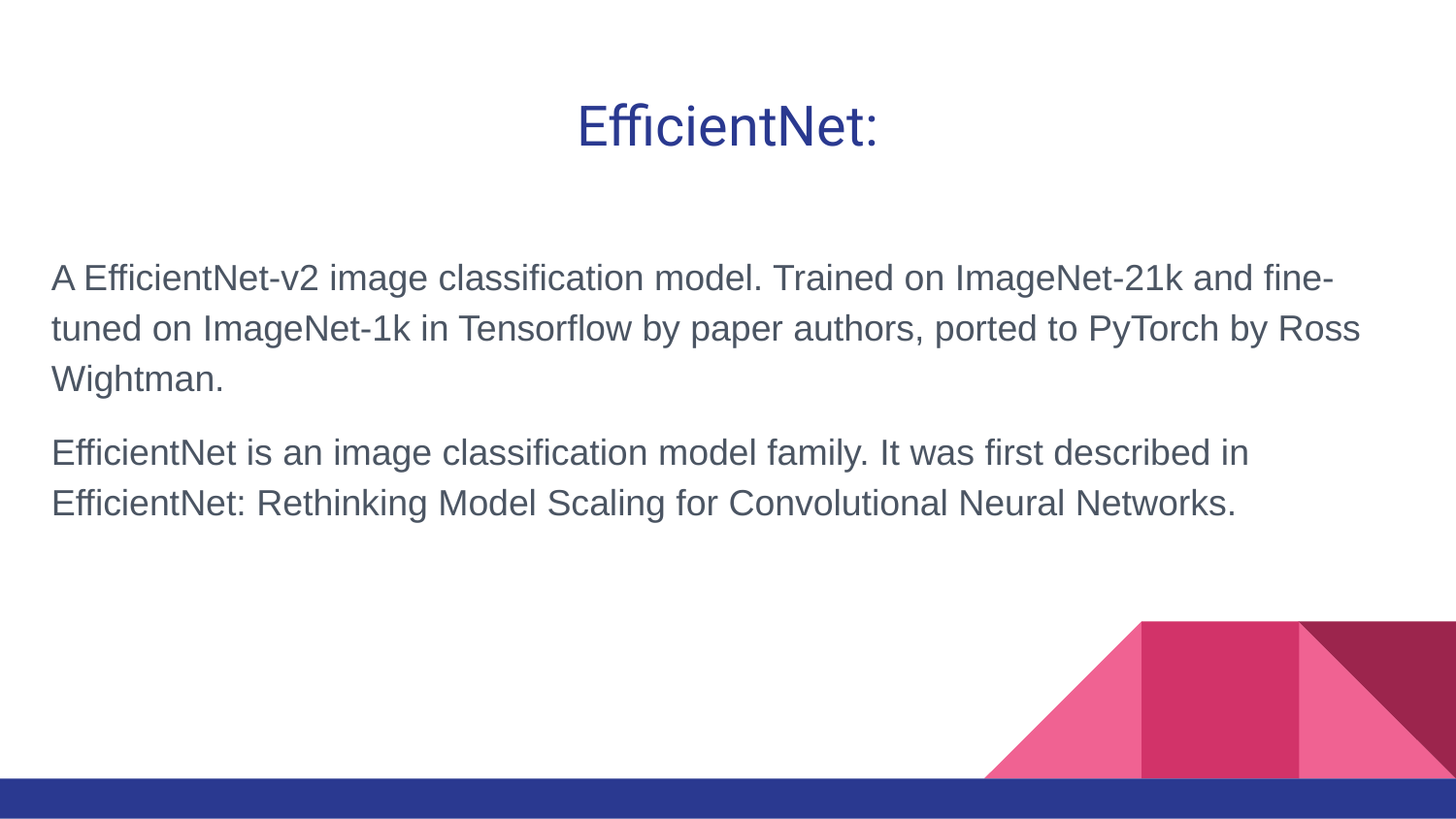

# EfficientNet:
A EfficientNet-v2 image classification model. Trained on ImageNet-21k and fine-tuned on ImageNet-1k in Tensorflow by paper authors, ported to PyTorch by Ross Wightman.
EfficientNet is an image classification model family. It was first described in EfficientNet: Rethinking Model Scaling for Convolutional Neural Networks.